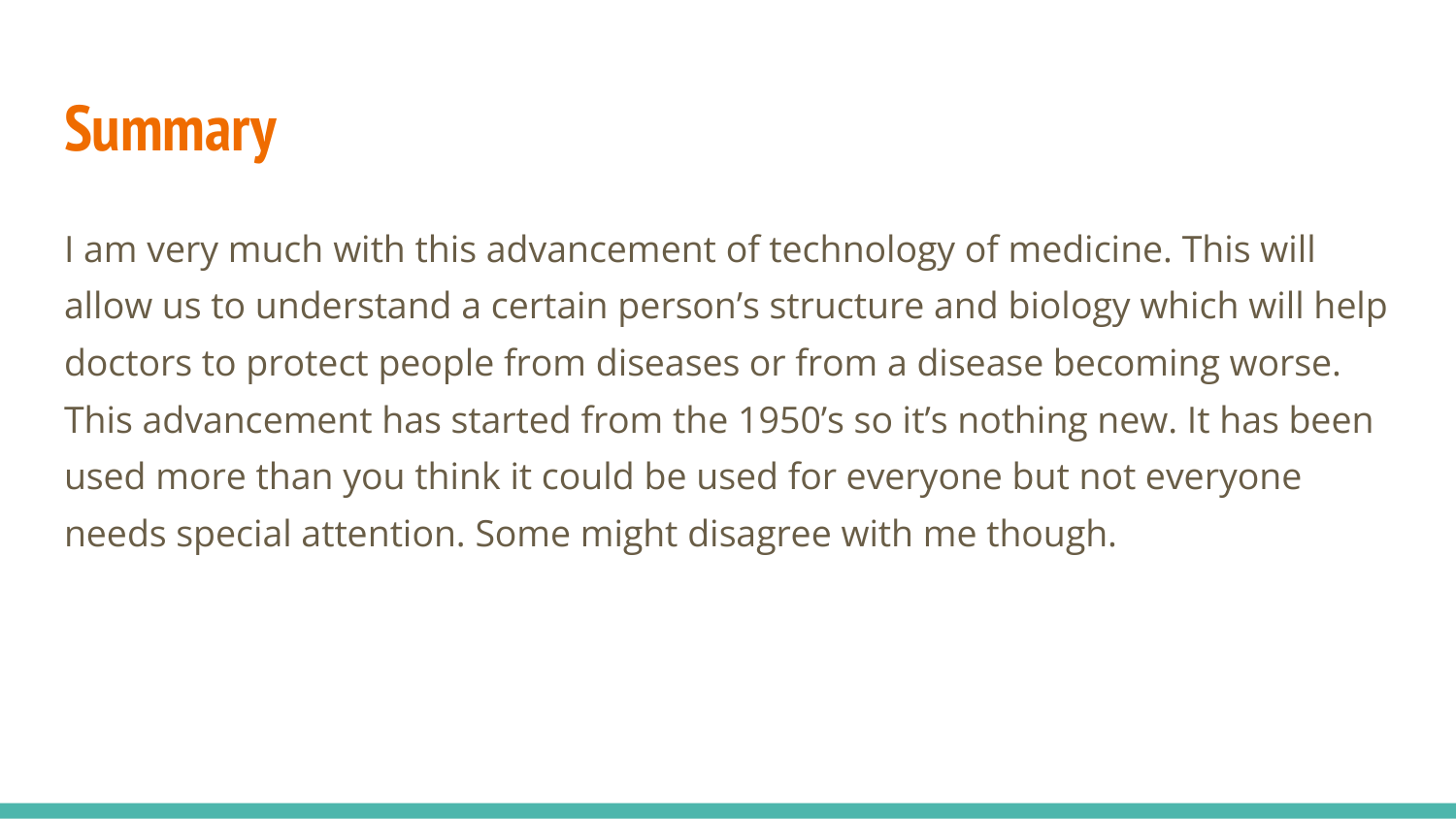

# Summary
I am very much with this advancement of technology of medicine. This will allow us to understand a certain person’s structure and biology which will help doctors to protect people from diseases or from a disease becoming worse. This advancement has started from the 1950’s so it’s nothing new. It has been used more than you think it could be used for everyone but not everyone needs special attention. Some might disagree with me though.